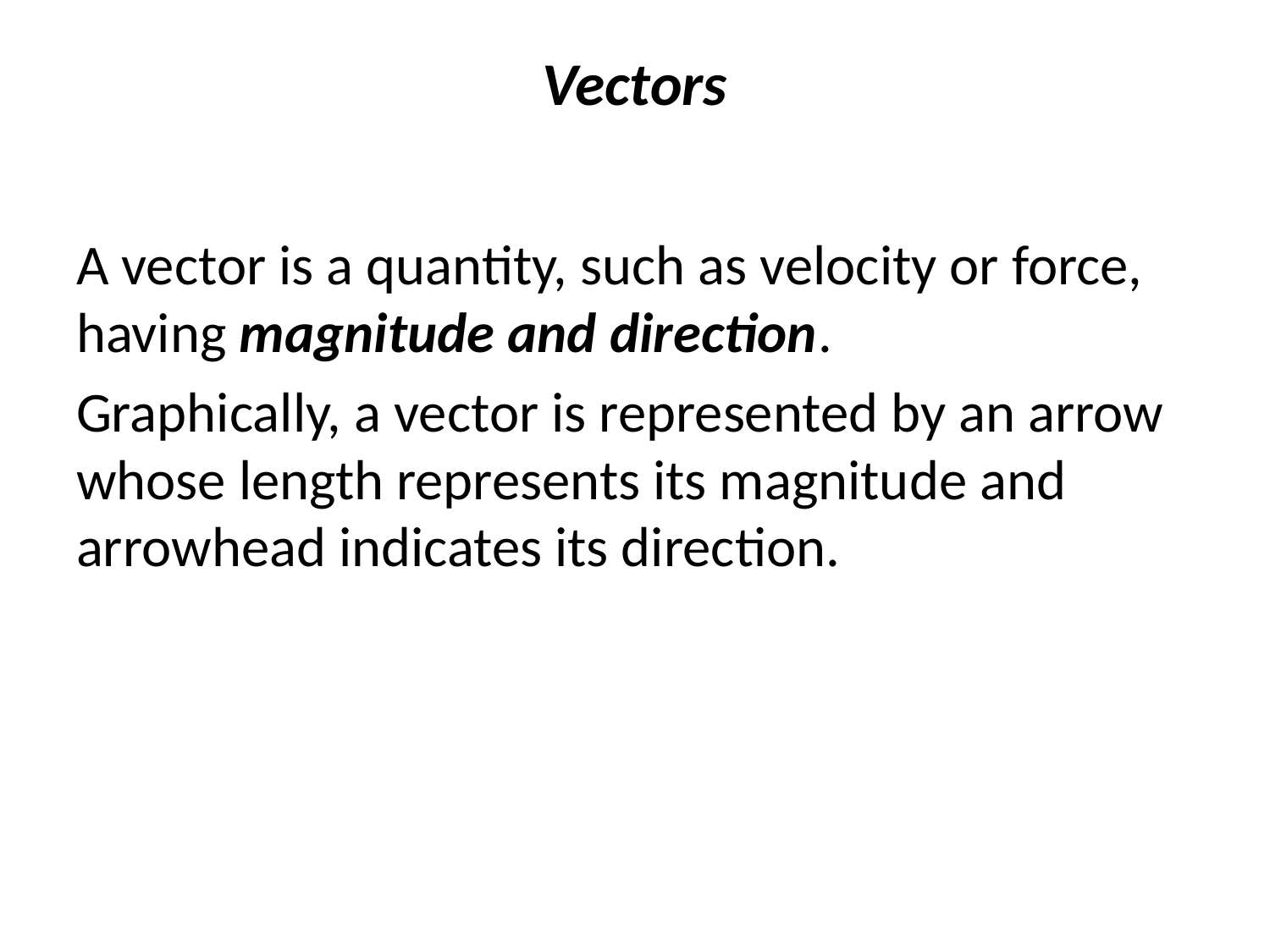

# Vectors
A vector is a quantity, such as velocity or force, having magnitude and direction.
Graphically, a vector is represented by an arrow whose length represents its magnitude and arrowhead indicates its direction.